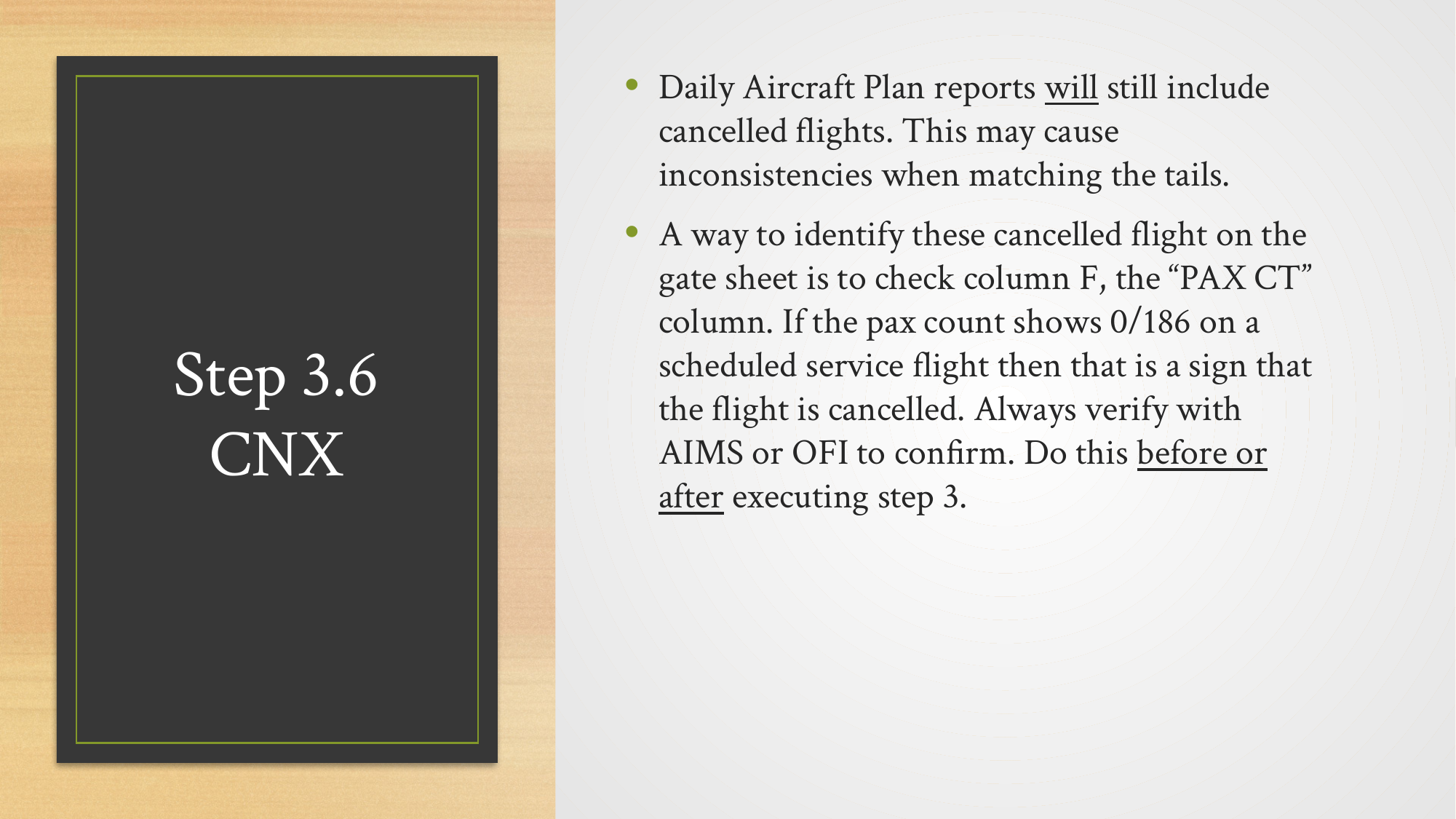

Daily Aircraft Plan reports will still include cancelled flights. This may cause inconsistencies when matching the tails.
A way to identify these cancelled flight on the gate sheet is to check column F, the “PAX CT” column. If the pax count shows 0/186 on a scheduled service flight then that is a sign that the flight is cancelled. Always verify with AIMS or OFI to confirm. Do this before or after executing step 3.

# Step 3.6 CNX